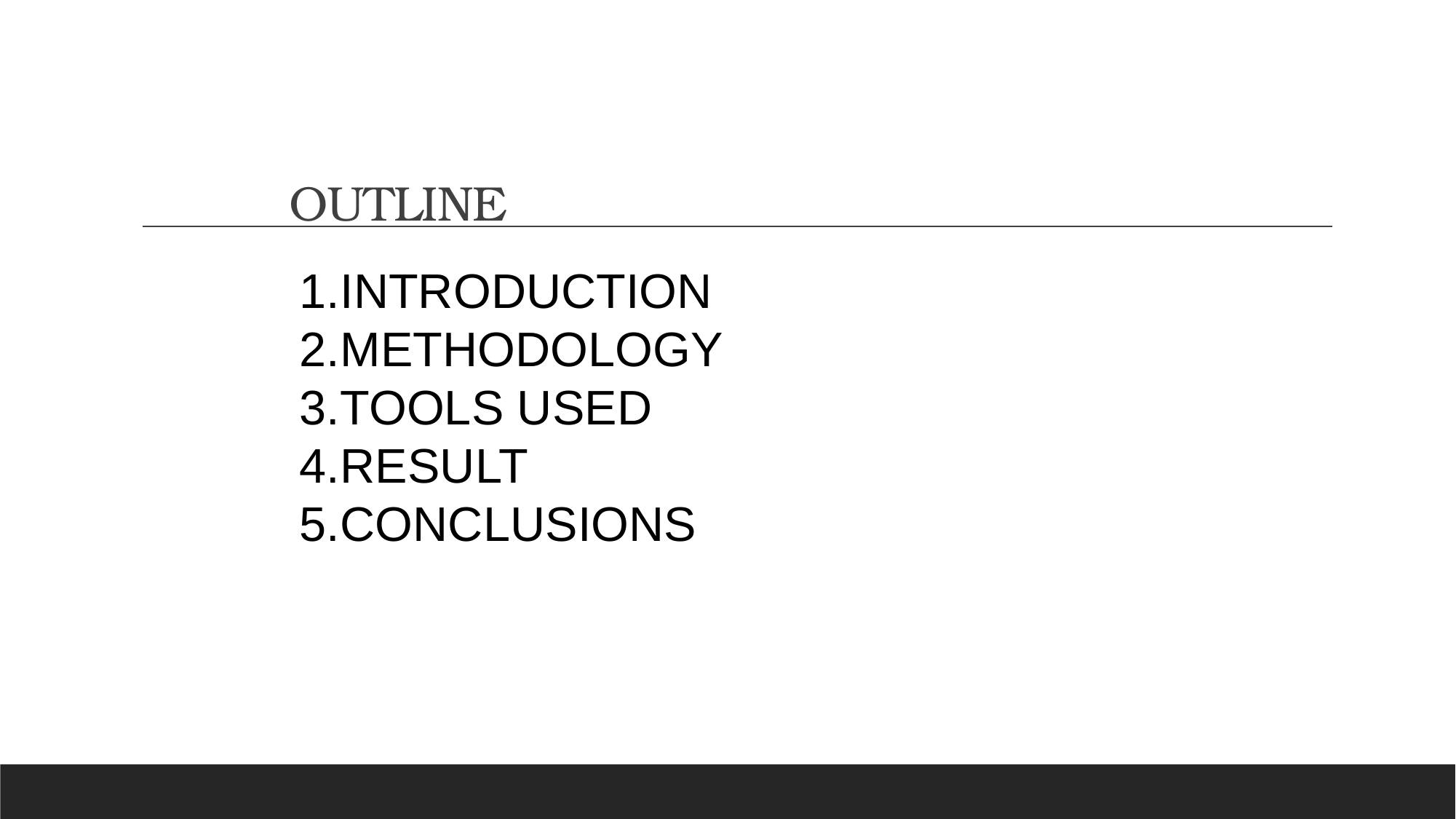

# OUTLINE
INTRODUCTION
METHODOLOGY
TOOLS USED
RESULT
CONCLUSIONS